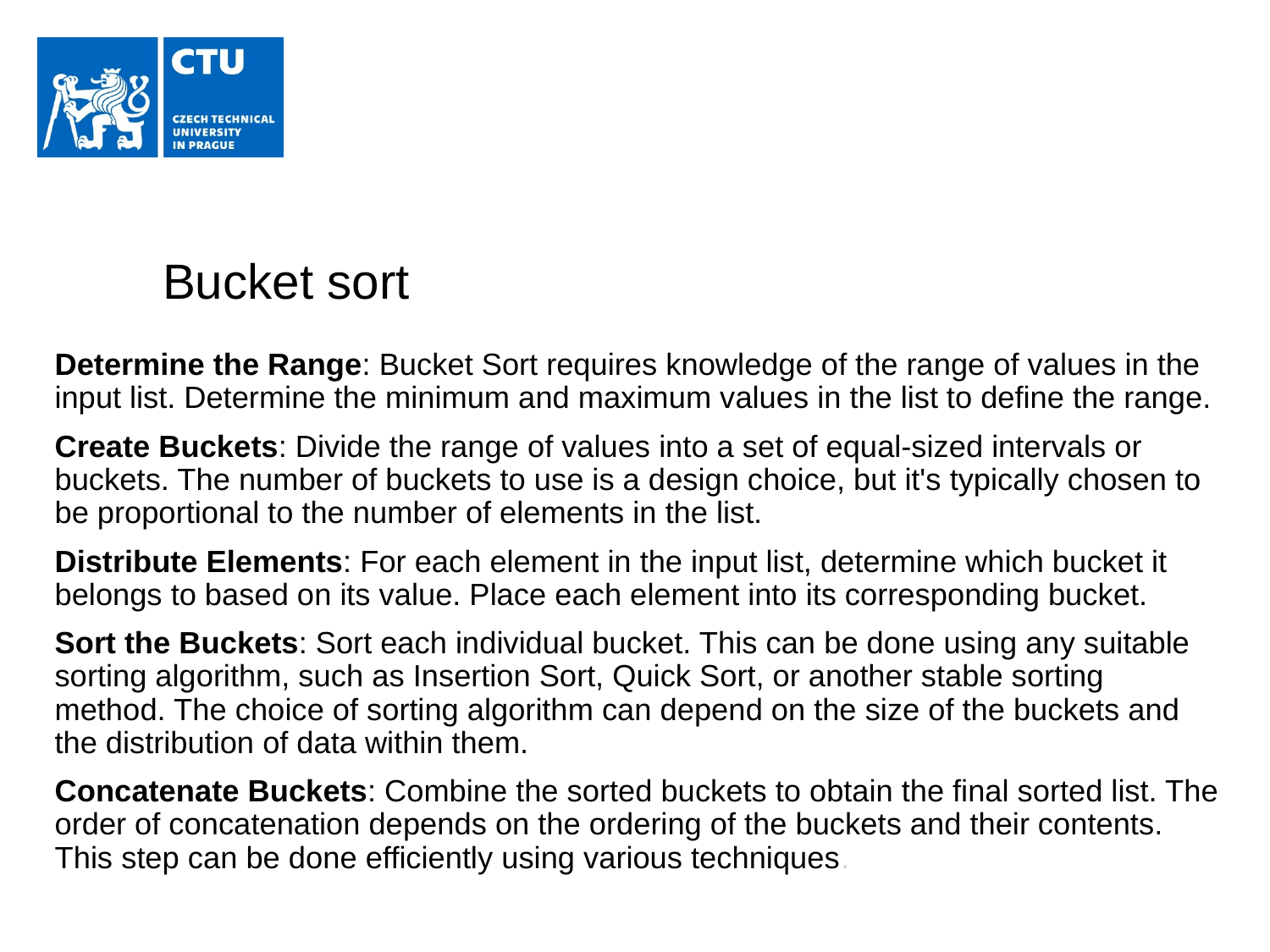

# Bucket sort
Determine the Range: Bucket Sort requires knowledge of the range of values in the input list. Determine the minimum and maximum values in the list to define the range.
Create Buckets: Divide the range of values into a set of equal-sized intervals or buckets. The number of buckets to use is a design choice, but it's typically chosen to be proportional to the number of elements in the list.
Distribute Elements: For each element in the input list, determine which bucket it belongs to based on its value. Place each element into its corresponding bucket.
Sort the Buckets: Sort each individual bucket. This can be done using any suitable sorting algorithm, such as Insertion Sort, Quick Sort, or another stable sorting method. The choice of sorting algorithm can depend on the size of the buckets and the distribution of data within them.
Concatenate Buckets: Combine the sorted buckets to obtain the final sorted list. The order of concatenation depends on the ordering of the buckets and their contents. This step can be done efficiently using various techniques.